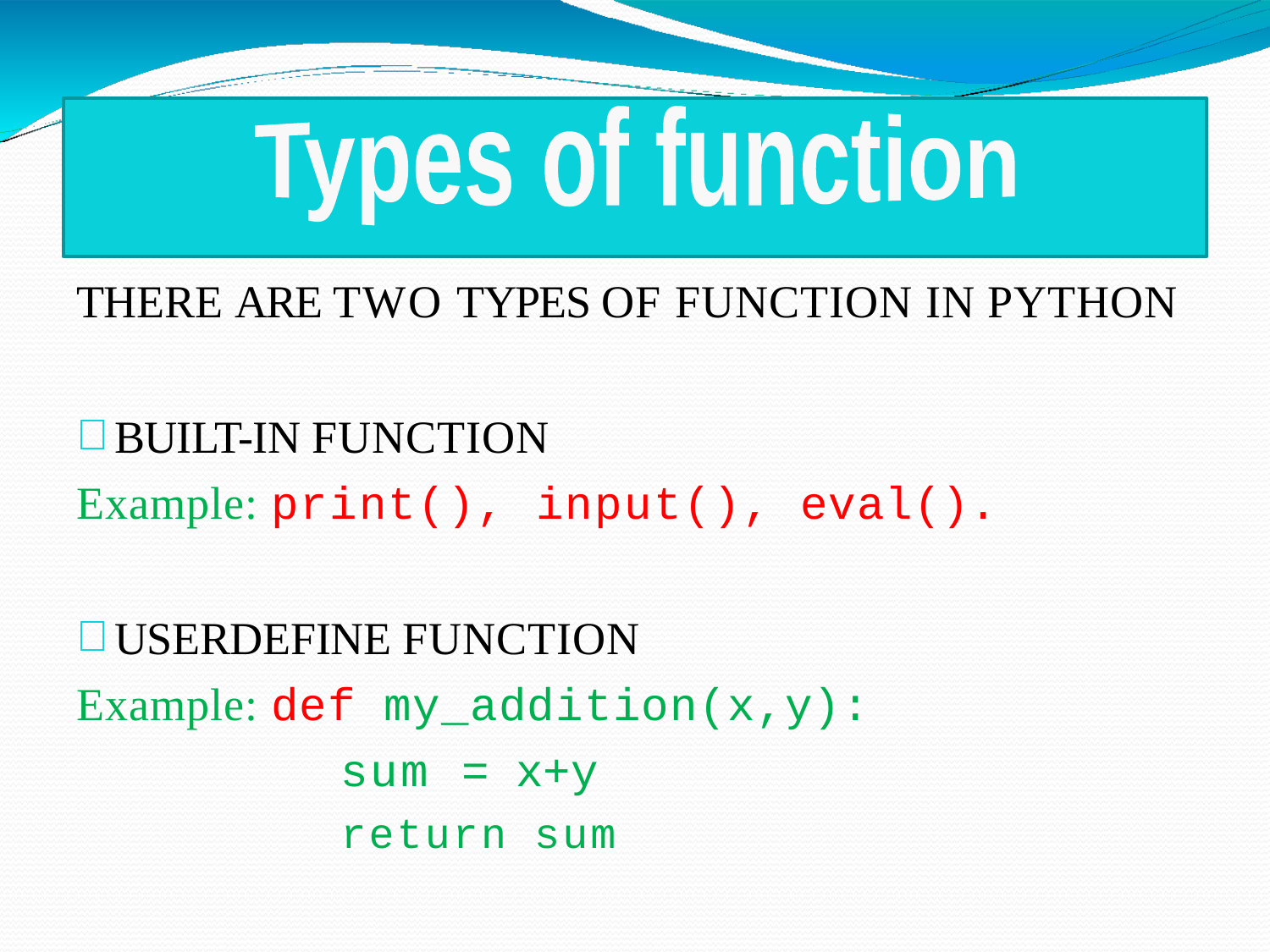

Types of function
THERE ARE TWO TYPES OF FUNCTION IN PYTHON

BUILT-IN FUNCTION
Example: print(), input(), eval().

USERDEFINE FUNCTION
Example: def my_addition(x,y):
sum = x+y
return sum
©DTA-Rajneesh Kumar